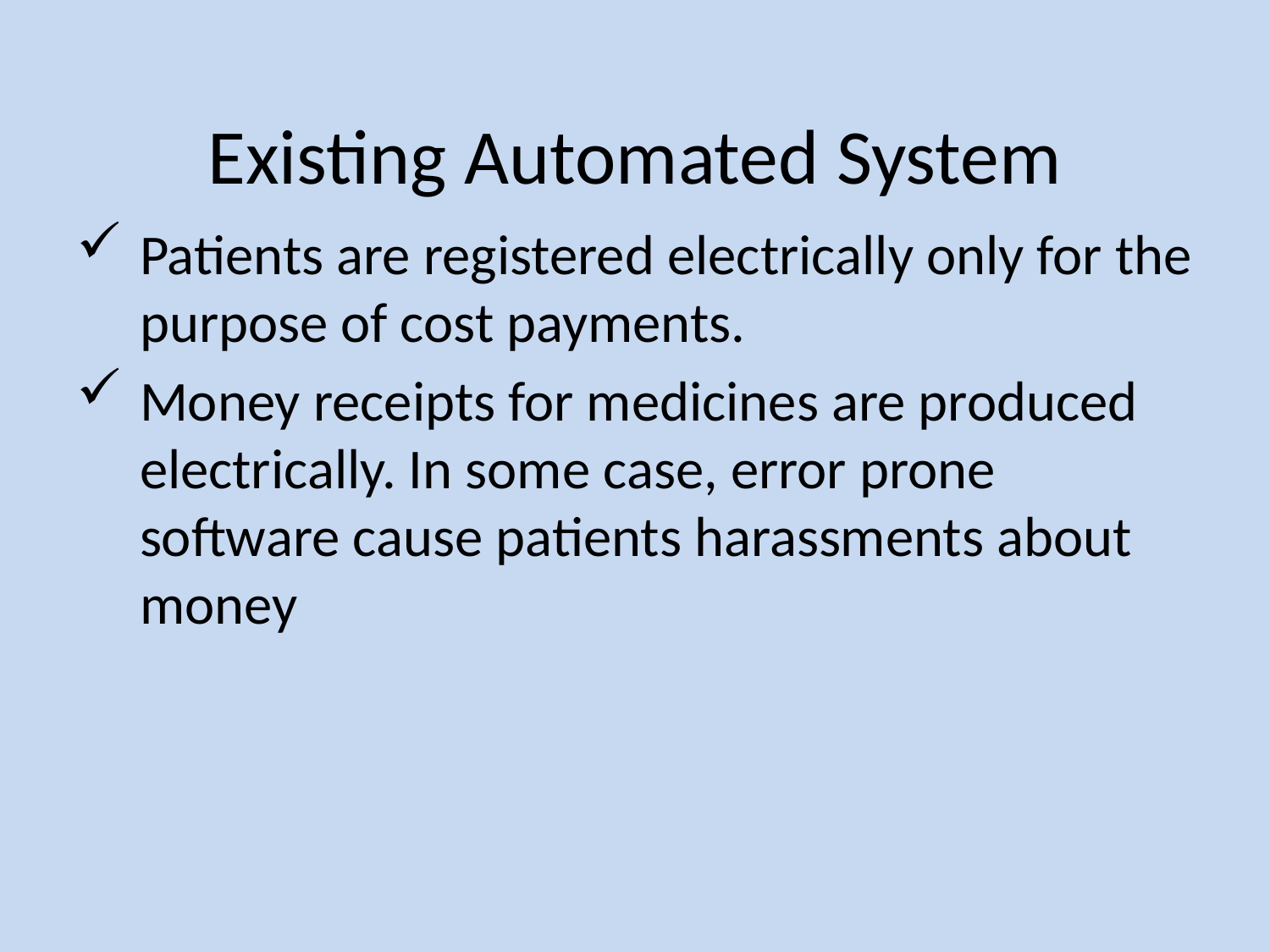

# Existing Automated System
Patients are registered electrically only for the purpose of cost payments.
Money receipts for medicines are produced electrically. In some case, error prone software cause patients harassments about money